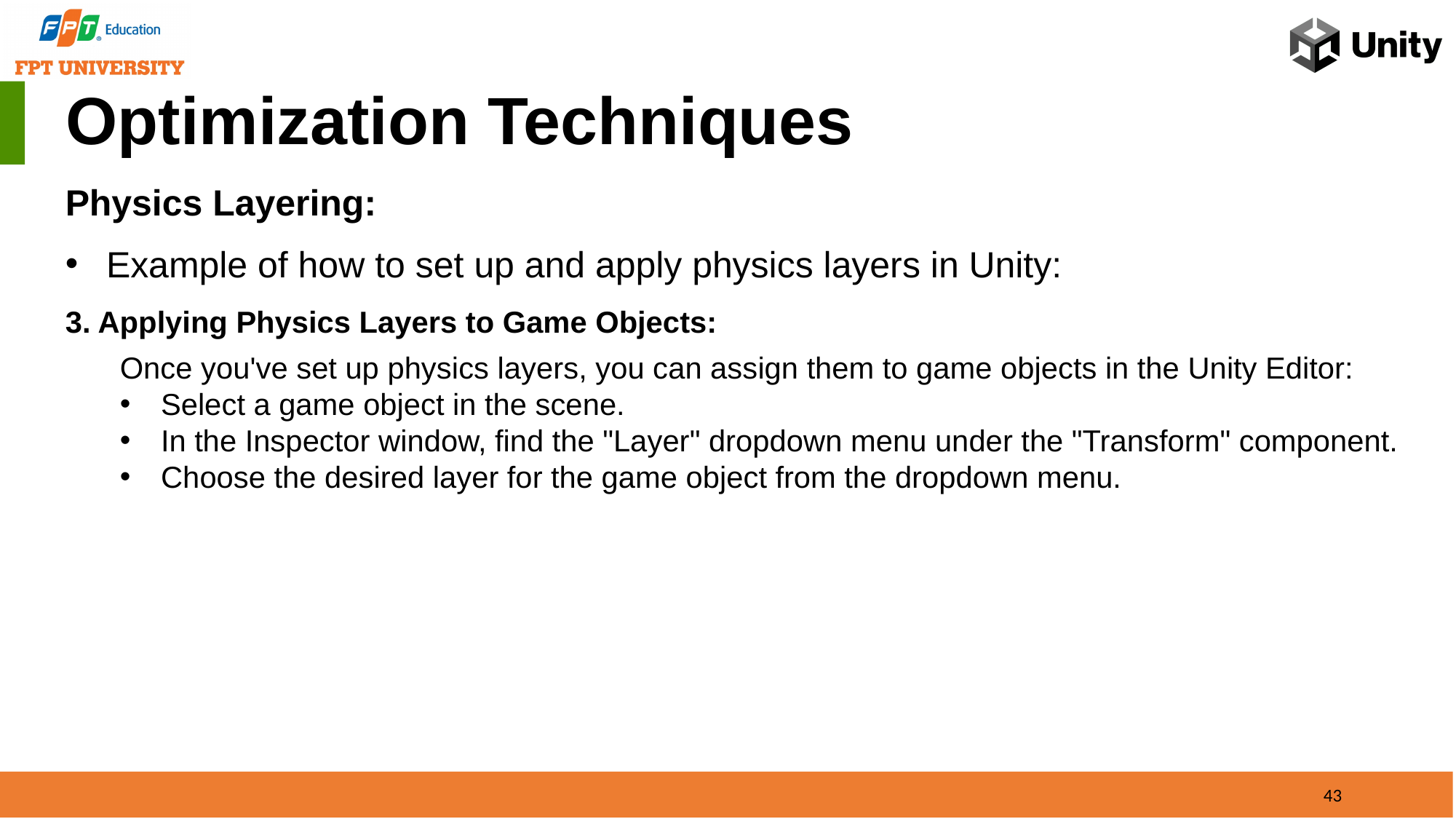

Optimization Techniques

Physics Layering:
Example of how to set up and apply physics layers in Unity:
3. Applying Physics Layers to Game Objects:
Once you've set up physics layers, you can assign them to game objects in the Unity Editor:
Select a game object in the scene.
In the Inspector window, find the "Layer" dropdown menu under the "Transform" component.
Choose the desired layer for the game object from the dropdown menu.
43